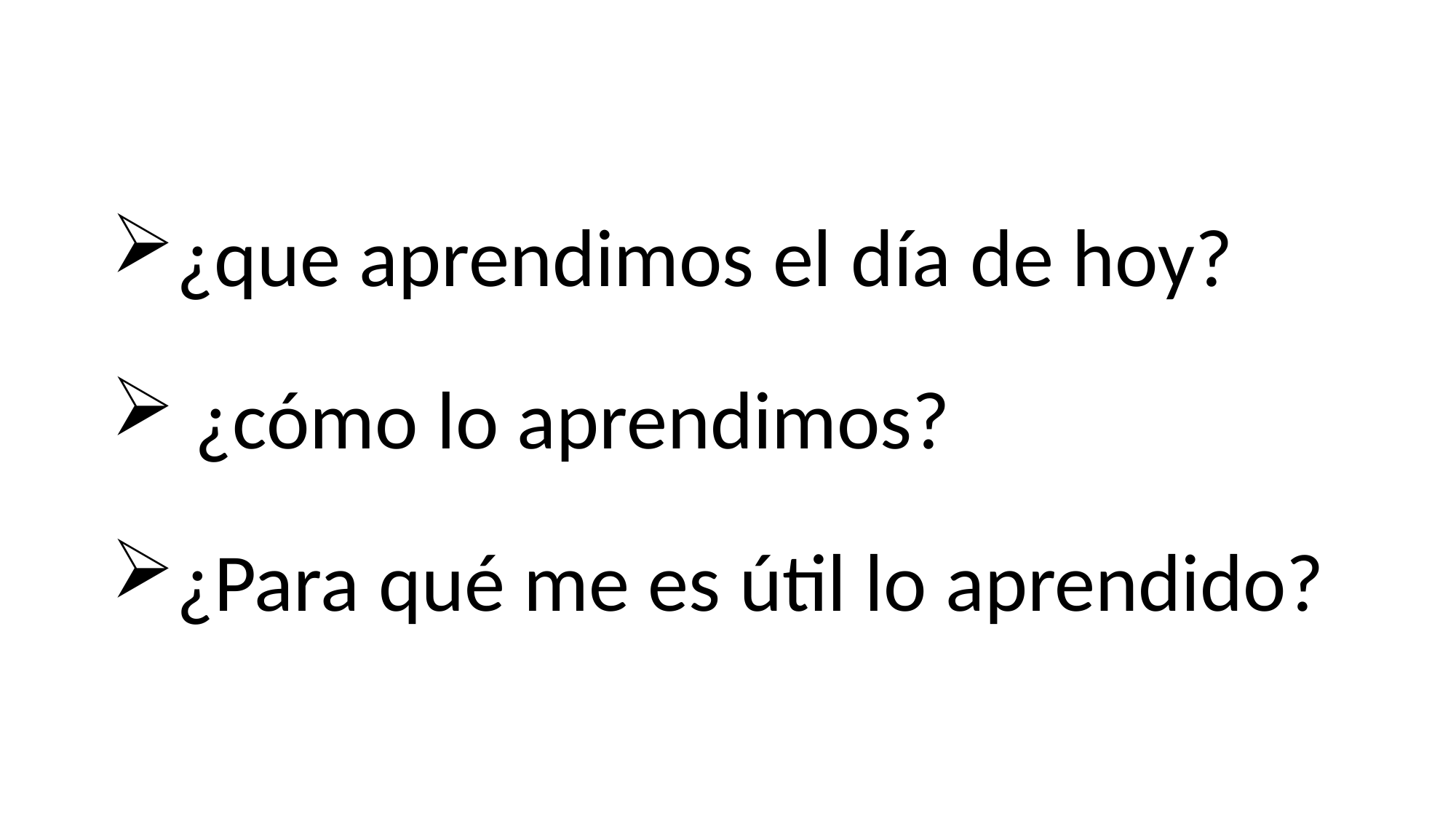

¿que aprendimos el día de hoy?
 ¿cómo lo aprendimos?
¿Para qué me es útil lo aprendido?